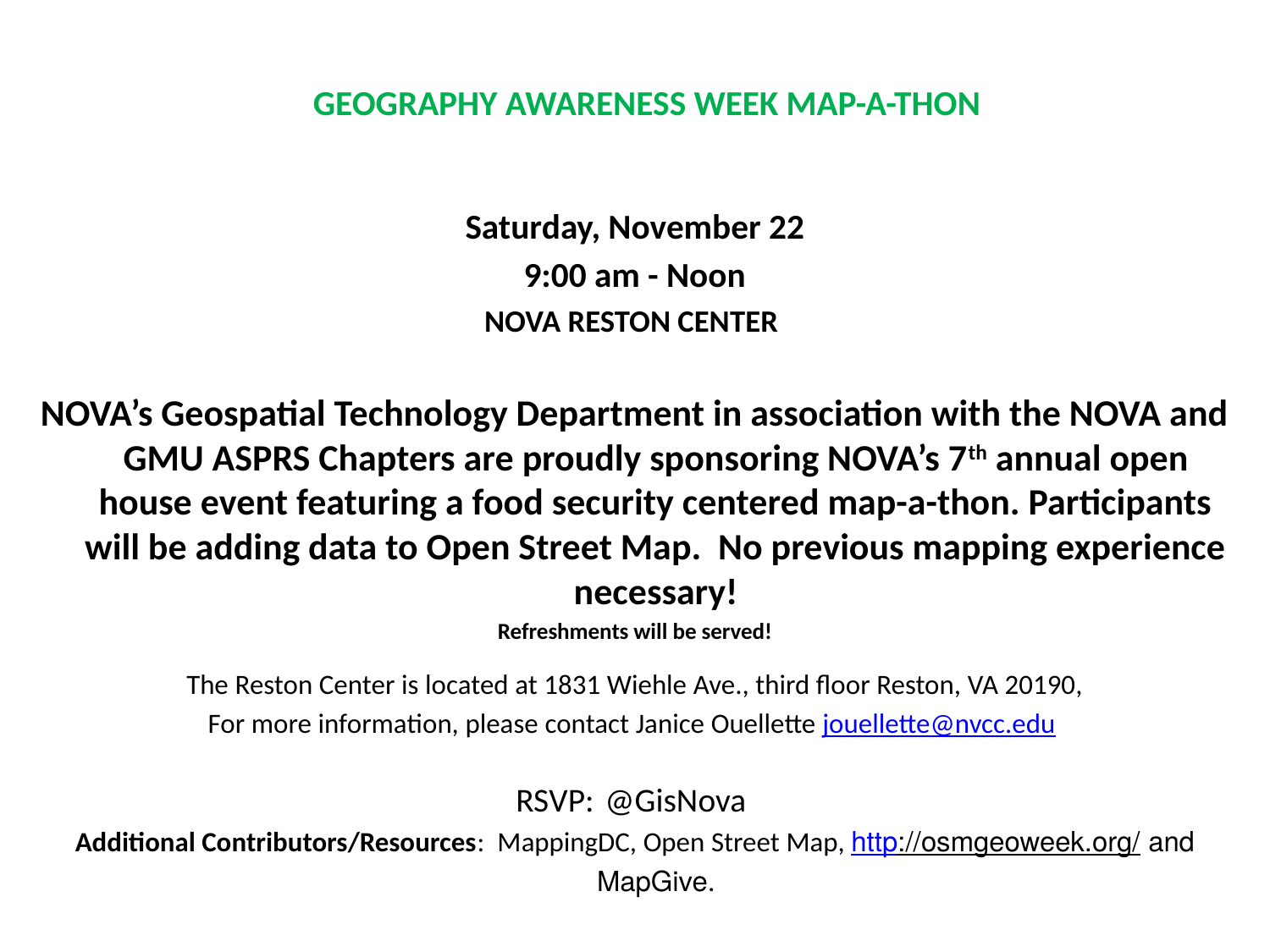

# GEOGRAPHY AWARENESS WEEK MAP-A-THON

Saturday, November 22
9:00 am - Noon
NOVA RESTON CENTER

NOVA’s Geospatial Technology Department in association with the NOVA and GMU ASPRS Chapters are proudly sponsoring NOVA’s 7th annual open house event featuring a food security centered map-a-thon. Participants will be adding data to Open Street Map.  No previous mapping experience necessary!
Refreshments will be served!

 The Reston Center is located at 1831 Wiehle Ave., third floor Reston, VA 20190,
 For more information, please contact Janice Ouellette jouellette@nvcc.edu

RSVP:  @GisNova
Additional Contributors/Resources:  MappingDC, Open Street Map, http://osmgeoweek.org/ and MapGive.